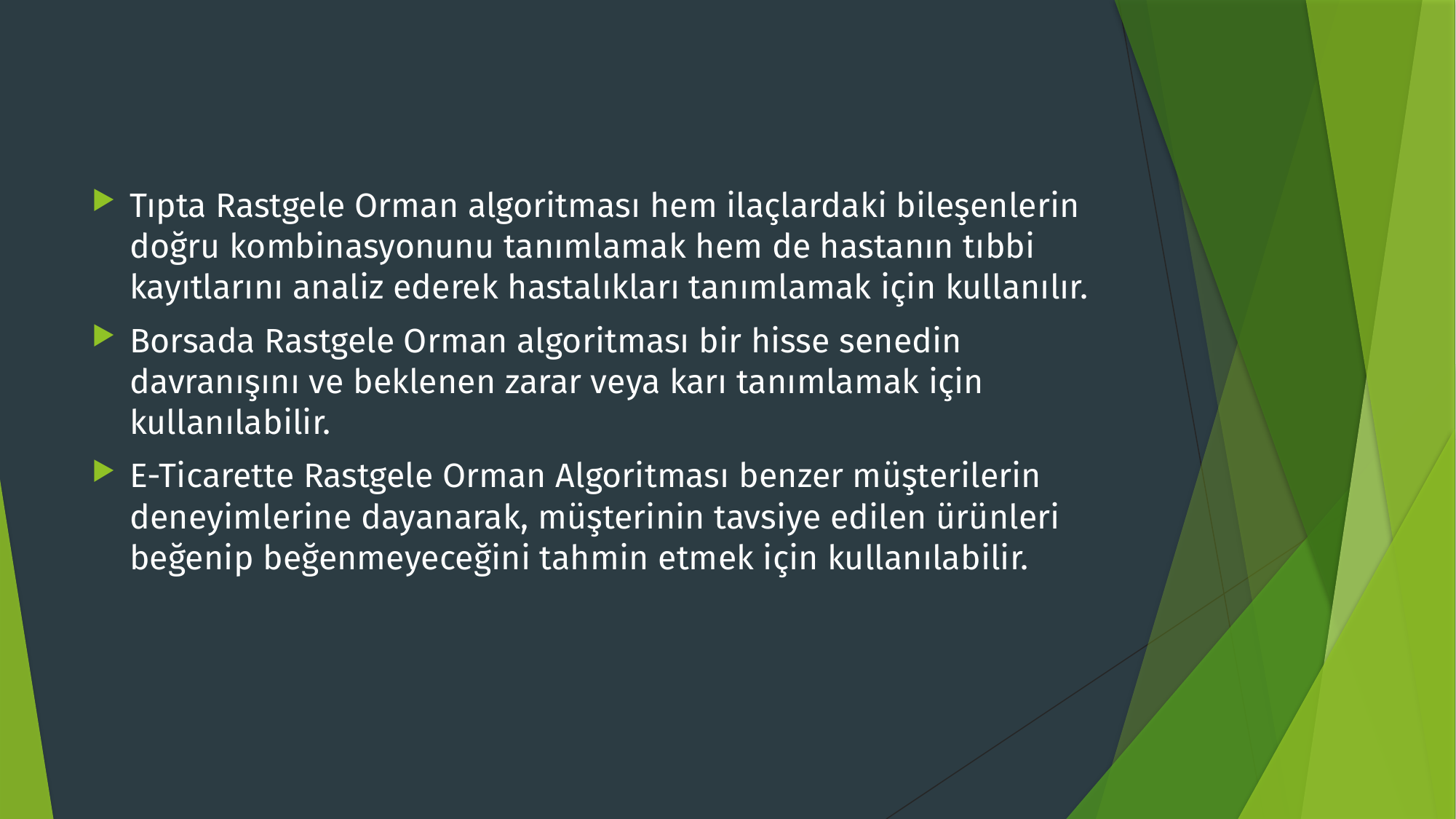

Tıpta Rastgele Orman algoritması hem ilaçlardaki bileşenlerin doğru kombinasyonunu tanımlamak hem de hastanın tıbbi kayıtlarını analiz ederek hastalıkları tanımlamak için kullanılır.
Borsada Rastgele Orman algoritması bir hisse senedin davranışını ve beklenen zarar veya karı tanımlamak için kullanılabilir.
E-Ticarette Rastgele Orman Algoritması benzer müşterilerin deneyimlerine dayanarak, müşterinin tavsiye edilen ürünleri beğenip beğenmeyeceğini tahmin etmek için kullanılabilir.